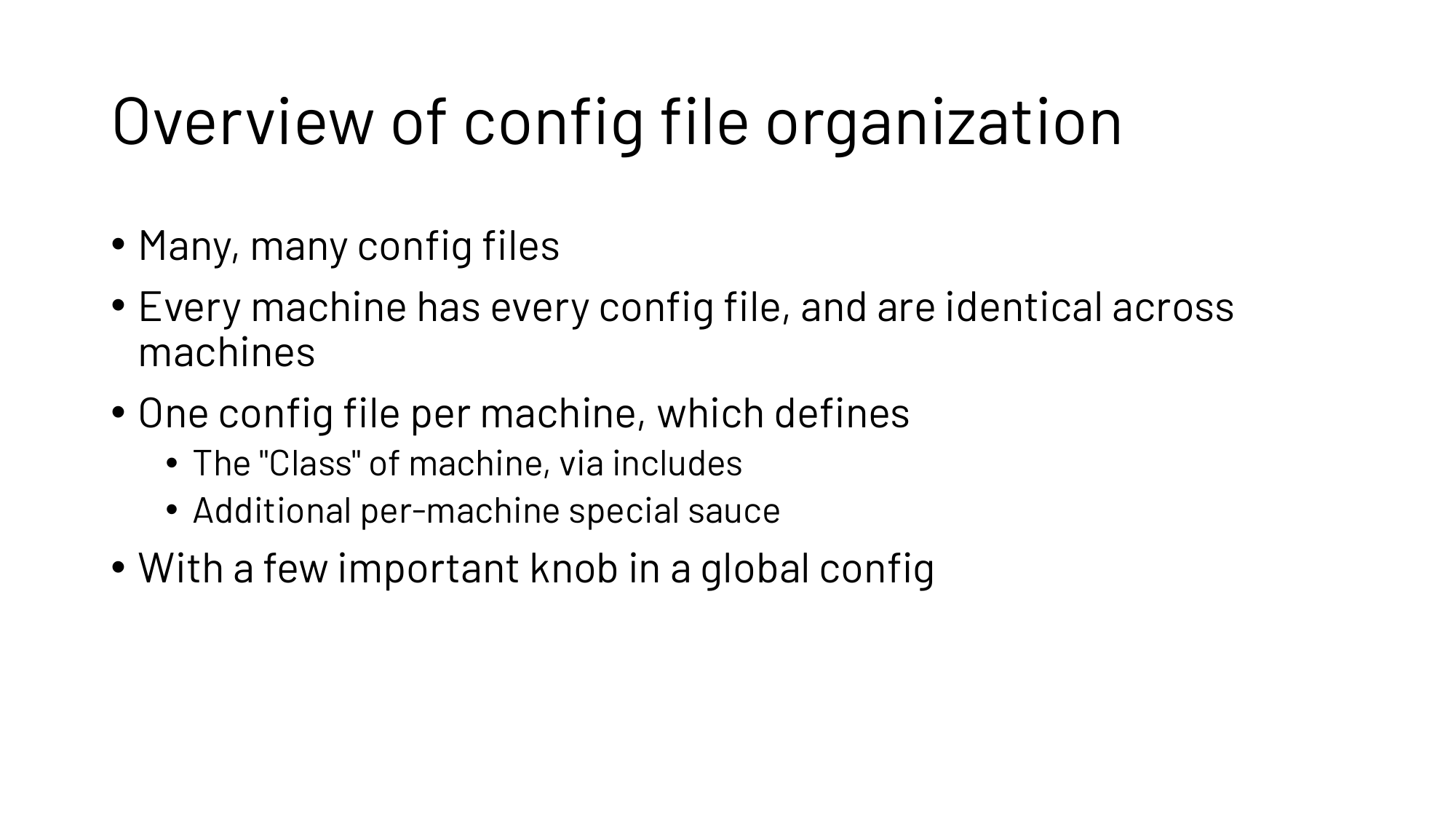

# Overview of config file organization
Many, many config files
Every machine has every config file, and are identical across machines
One config file per machine, which defines
The "Class" of machine, via includes
Additional per-machine special sauce
With a few important knob in a global config